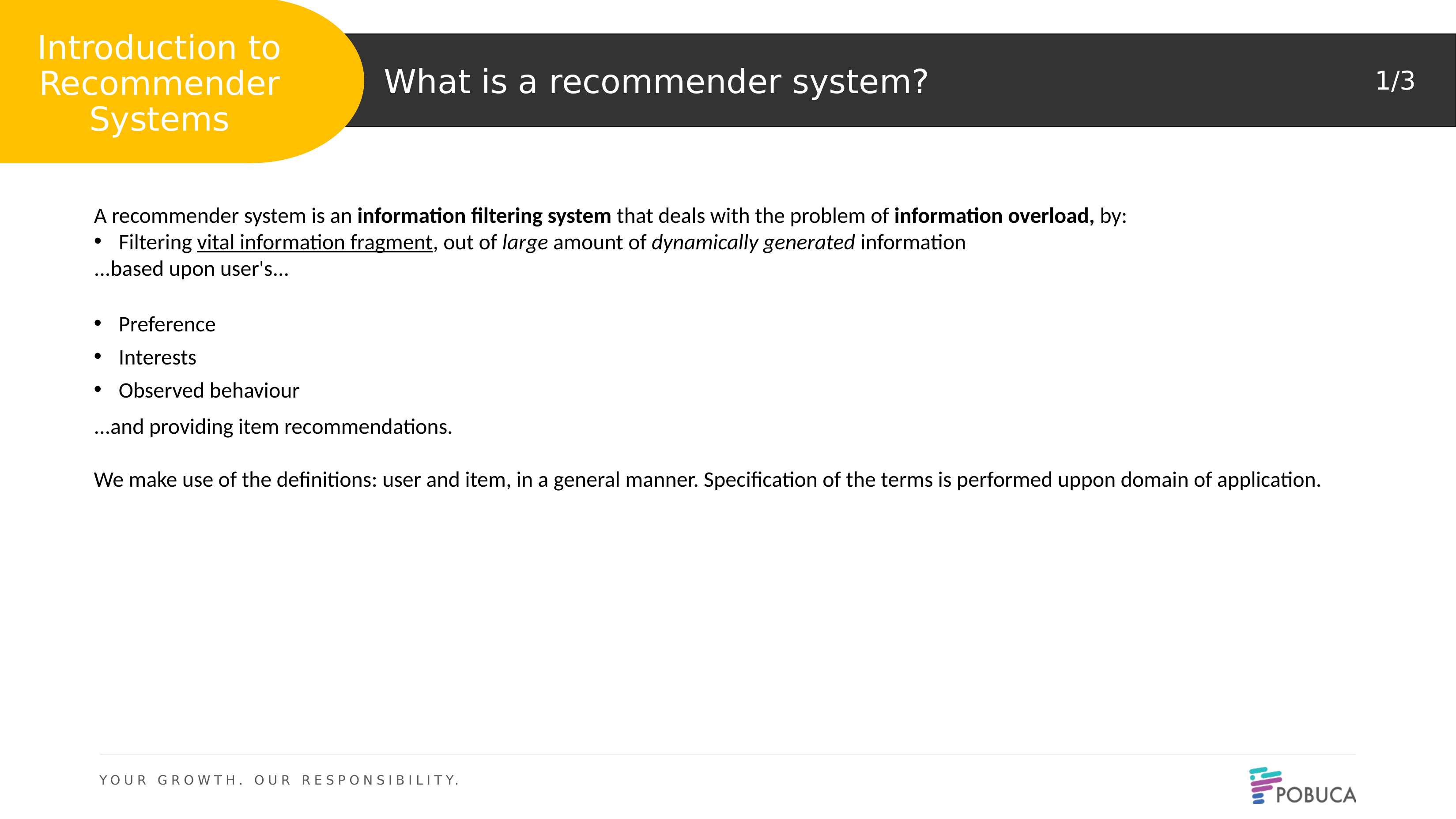

Introduction to Recommender Systems

What is a recommender system?
1/3
A recommender system is an information filtering system that deals with the problem of information overload, by:
Filtering vital information fragment, out of large amount of dynamically generated information
...based upon user's...
Preference
Interests
Observed behaviour
...and providing item recommendations.

We make use of the definitions: user and item, in a general manner. Specification of the terms is performed uppon domain of application.
2
3